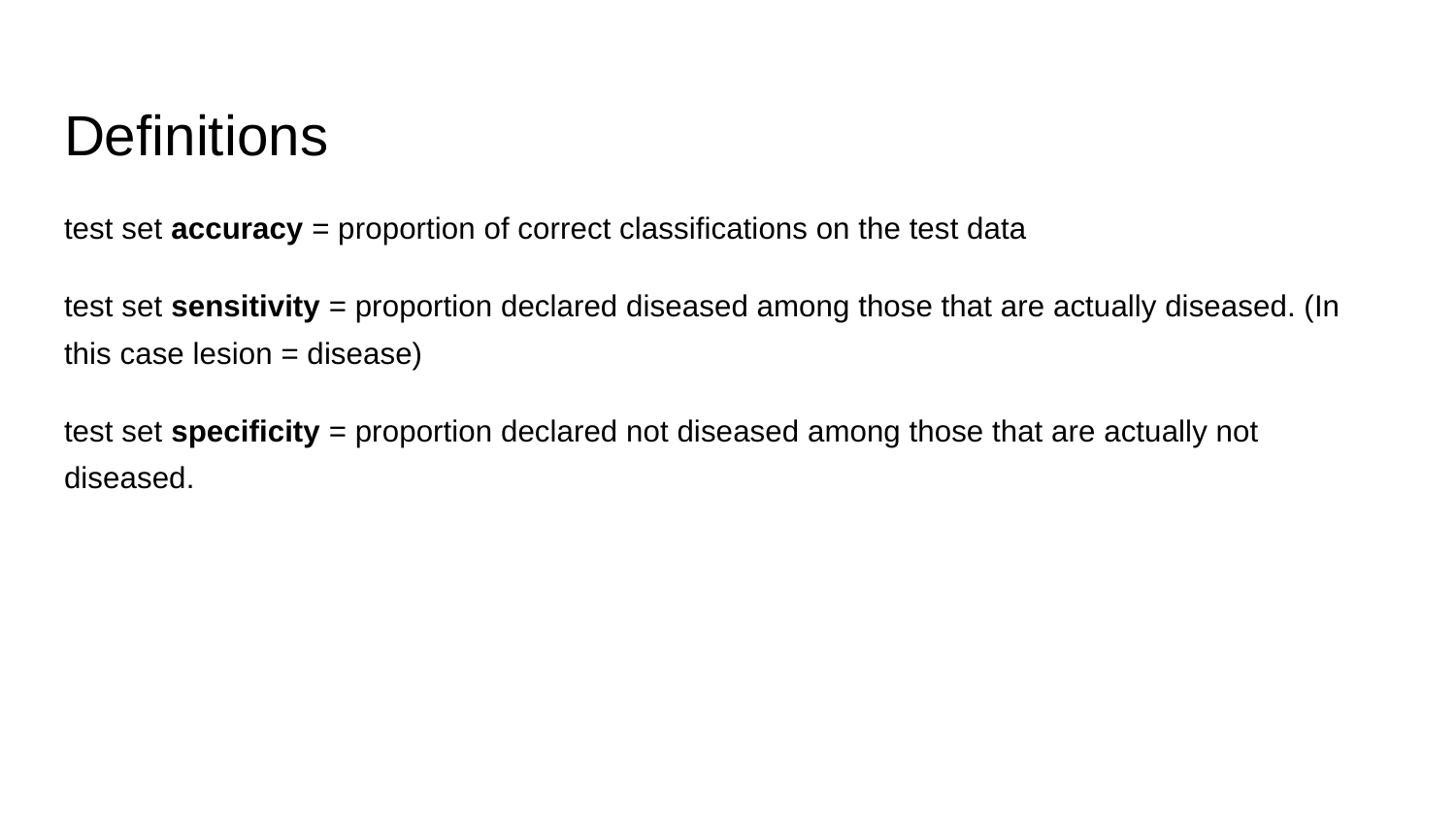

# Definitions
test set accuracy = proportion of correct classifications on the test data
test set sensitivity = proportion declared diseased among those that are actually diseased. (In this case lesion = disease)
test set specificity = proportion declared not diseased among those that are actually not diseased.